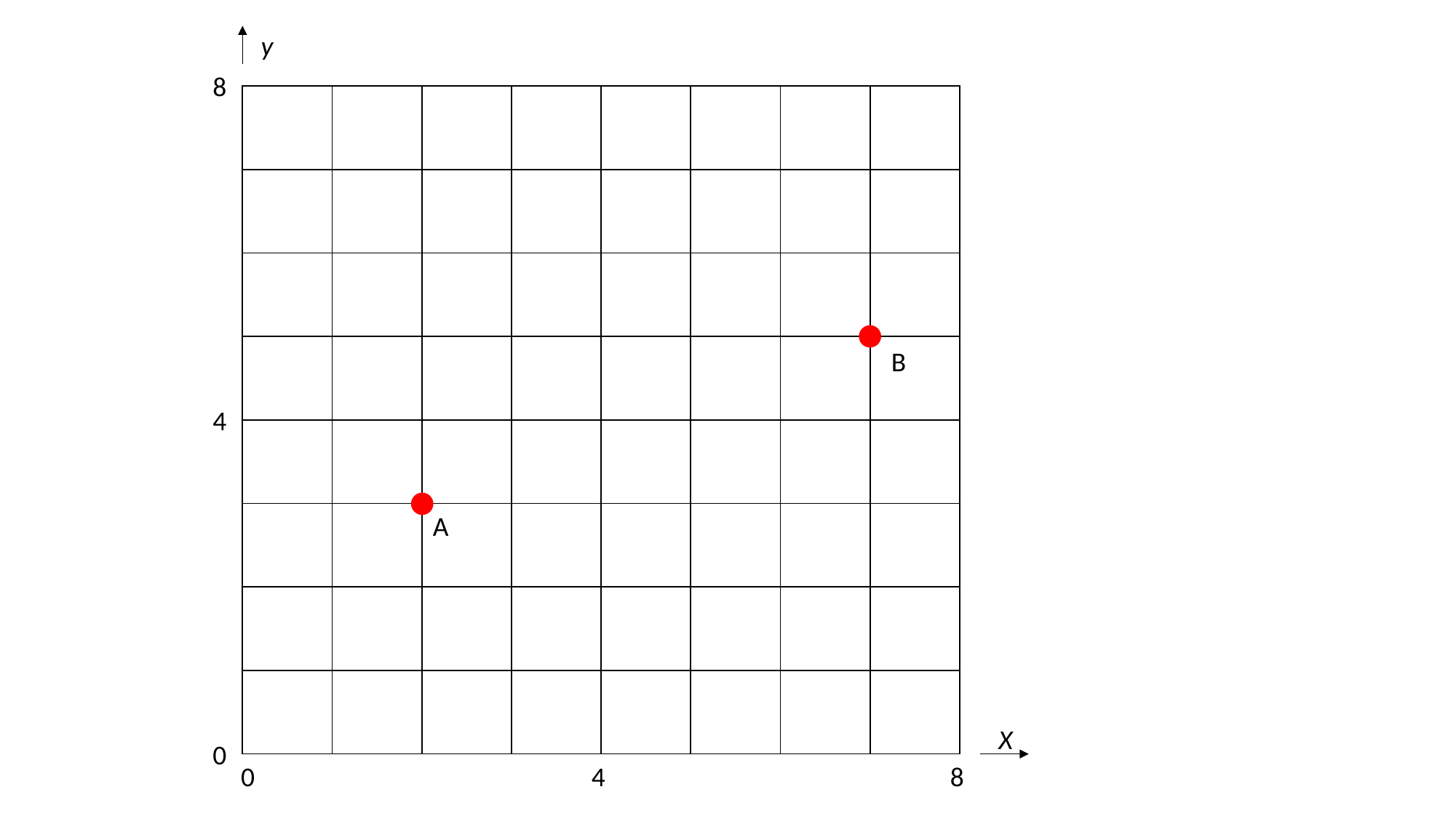

y
8
|  |  |  |  |  |  |  |  |
| --- | --- | --- | --- | --- | --- | --- | --- |
|  |  |  |  |  |  |  |  |
|  |  |  |  |  |  |  |  |
|  |  |  |  |  |  |  |  |
|  |  |  |  |  |  |  |  |
|  |  |  |  |  |  |  |  |
|  |  |  |  |  |  |  |  |
|  |  |  |  |  |  |  |  |

B
4

A
X
0
0
4
8